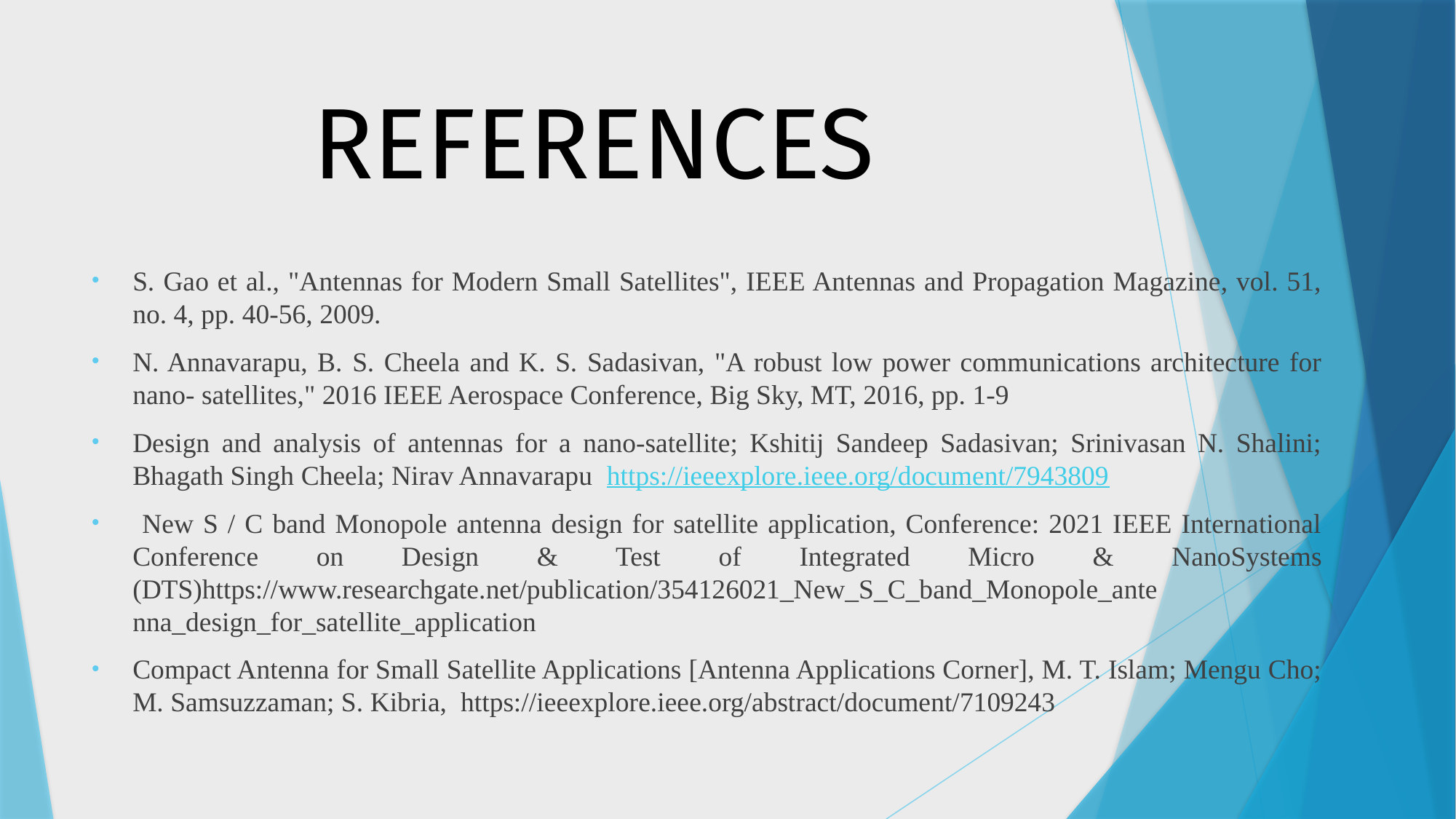

# REFERENCES
S. Gao et al., "Antennas for Modern Small Satellites", IEEE Antennas and Propagation Magazine, vol. 51, no. 4, pp. 40-56, 2009.
N. Annavarapu, B. S. Cheela and K. S. Sadasivan, "A robust low power communications architecture for nano- satellites," 2016 IEEE Aerospace Conference, Big Sky, MT, 2016, pp. 1-9
Design and analysis of antennas for a nano-satellite; Kshitij Sandeep Sadasivan; Srinivasan N. Shalini; Bhagath Singh Cheela; Nirav Annavarapu  https://ieeexplore.ieee.org/document/7943809
 New S / C band Monopole antenna design for satellite application, Conference: 2021 IEEE International Conference on Design & Test of Integrated Micro & NanoSystems (DTS)https://www.researchgate.net/publication/354126021_New_S_C_band_Monopole_ante nna_design_for_satellite_application
Compact Antenna for Small Satellite Applications [Antenna Applications Corner], M. T. Islam; Mengu Cho; M. Samsuzzaman; S. Kibria,  https://ieeexplore.ieee.org/abstract/document/7109243